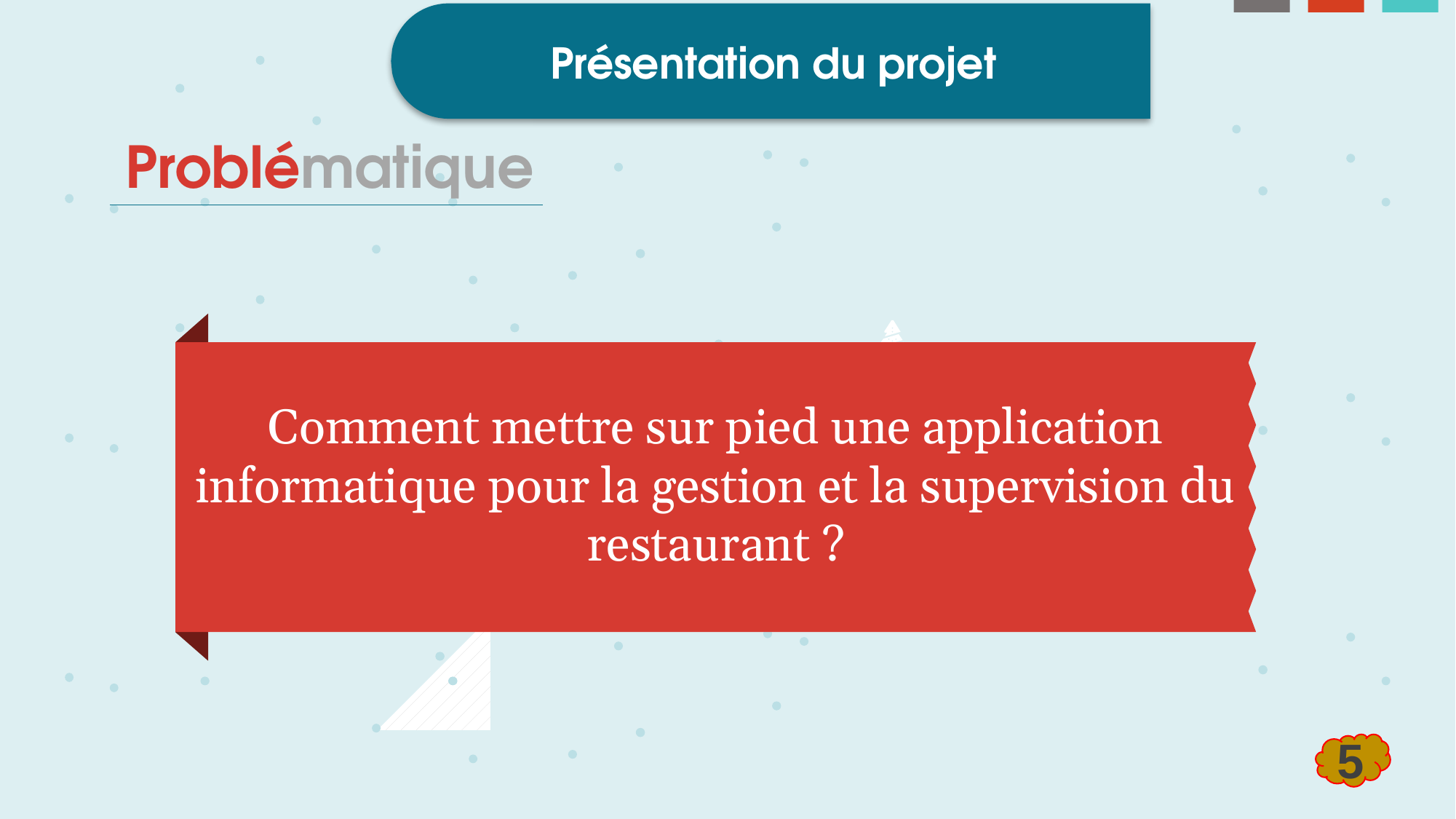

Présentation du projet

Problématique

Comment mettre sur pied une application informatique pour la gestion et la supervision du restaurant ?

5